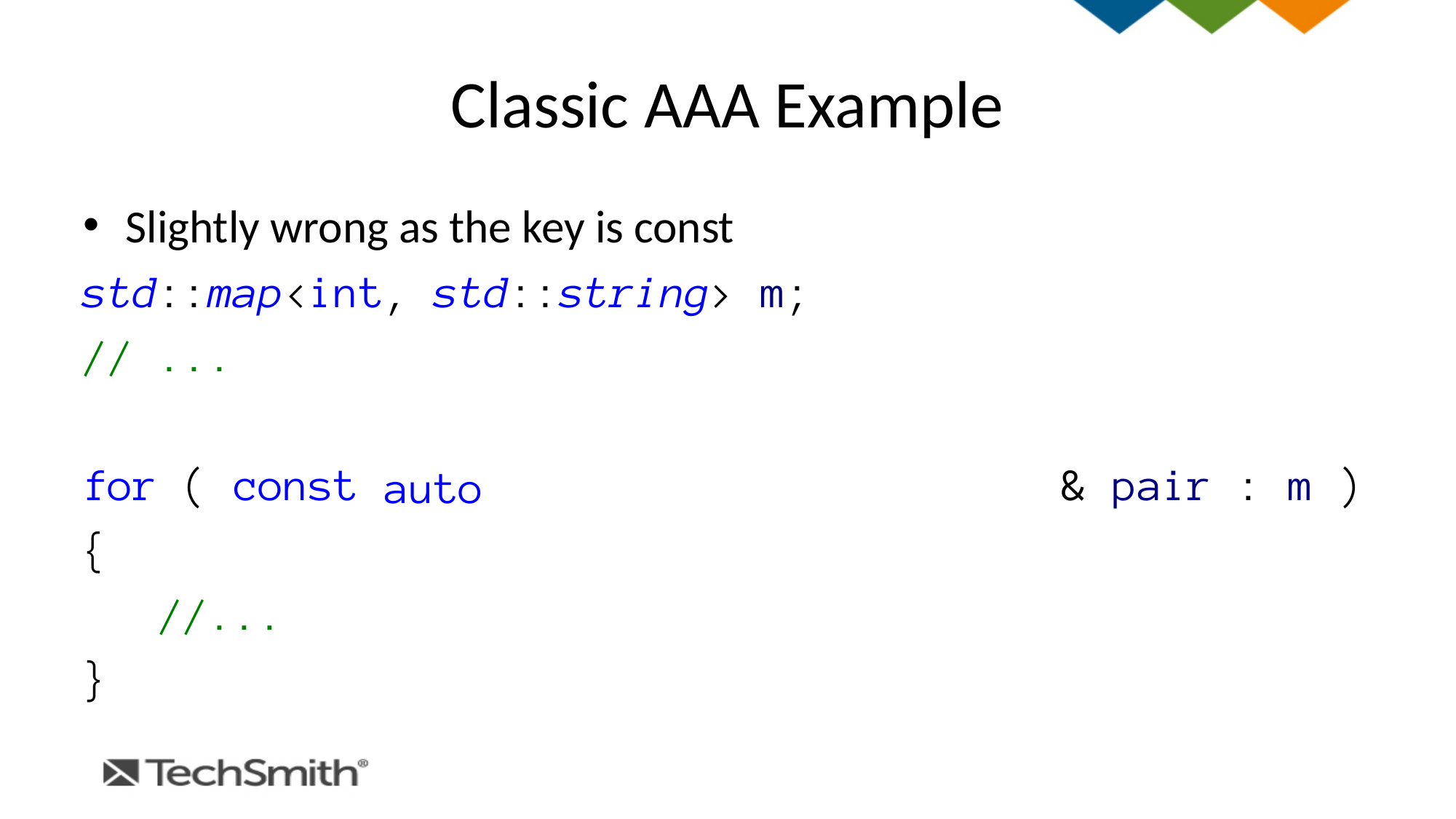

# Classic AAA Example
Slightly wrong as the key is const
std::map<int, std::string> m;
// ...

for ( const std::pair<int, std::string>& pair : m )
{
   //...
}
auto